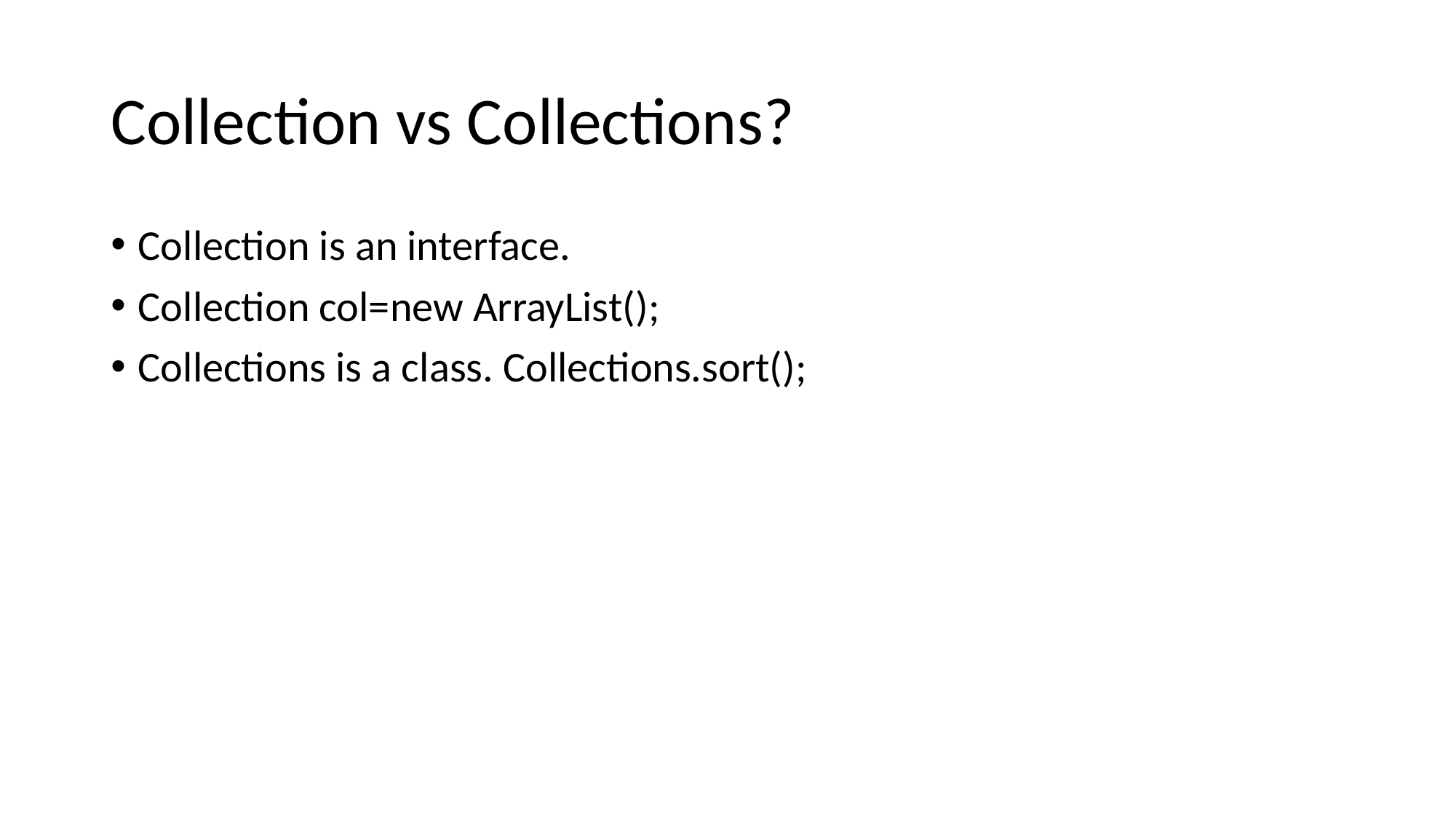

# Collection vs Collections?
Collection is an interface.
Collection col=new ArrayList();
Collections is a class. Collections.sort();